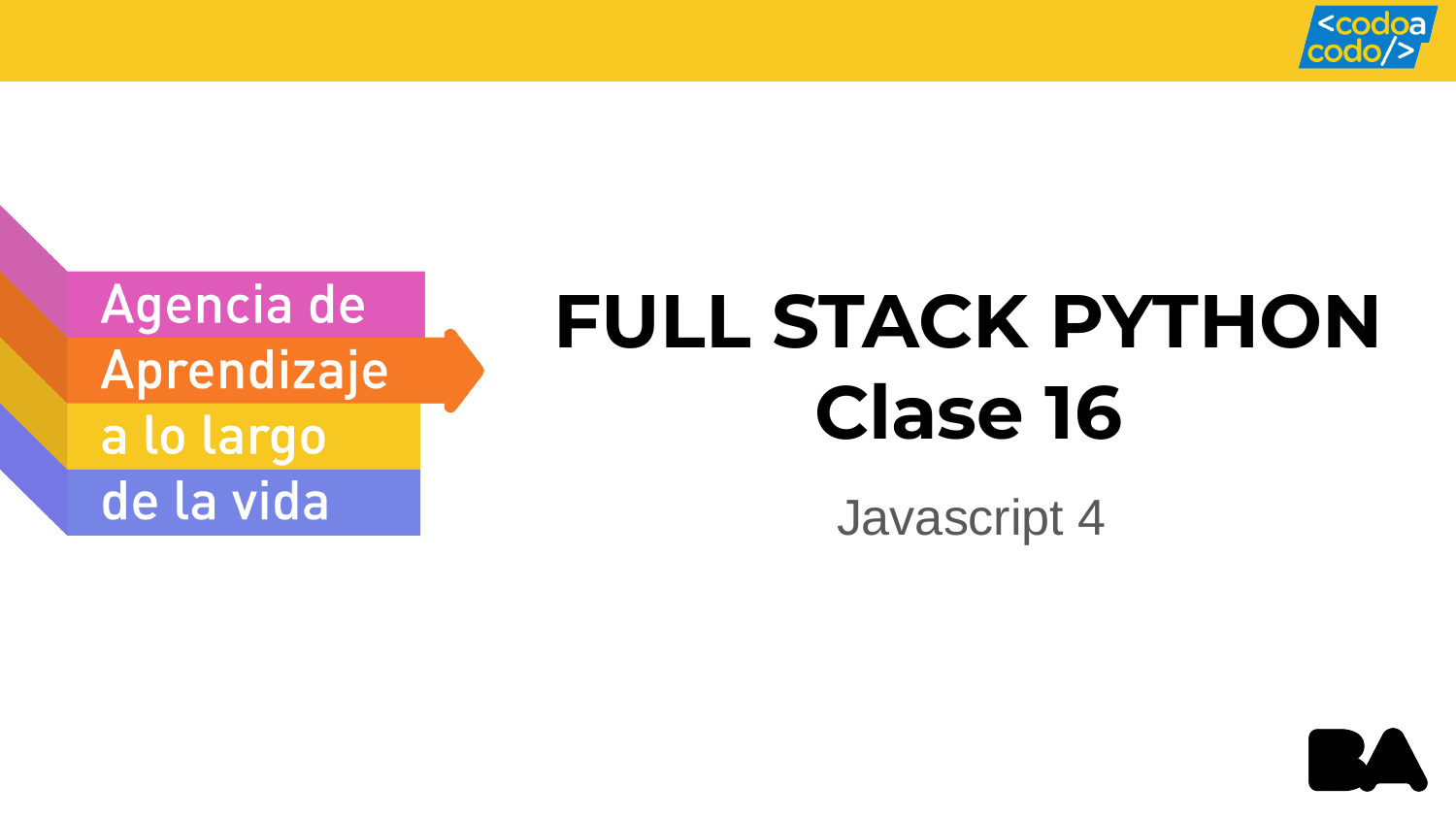

FULL STACK PYTHON
Clase 16
Javascript 4